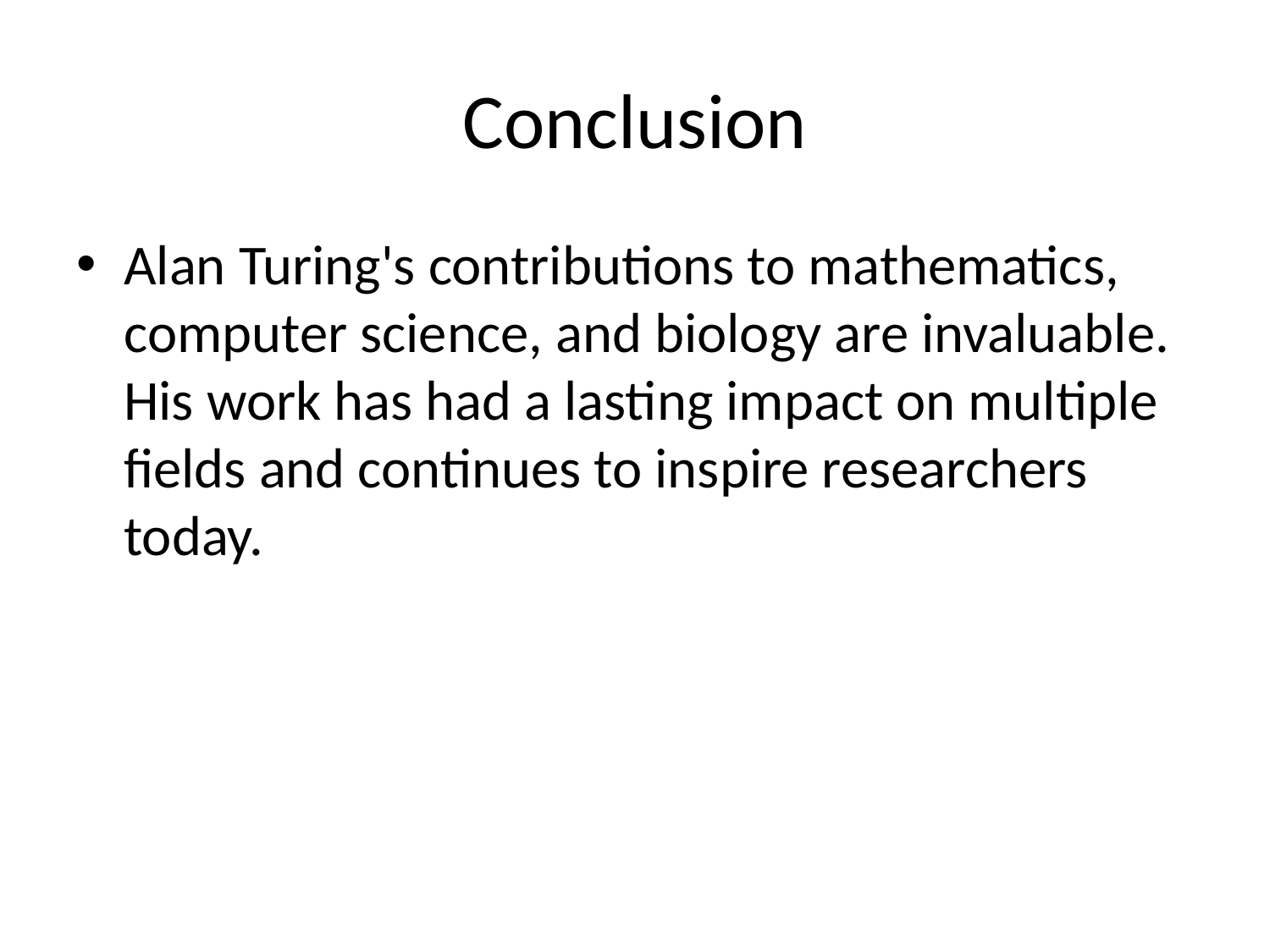

# Conclusion
Alan Turing's contributions to mathematics, computer science, and biology are invaluable. His work has had a lasting impact on multiple fields and continues to inspire researchers today.